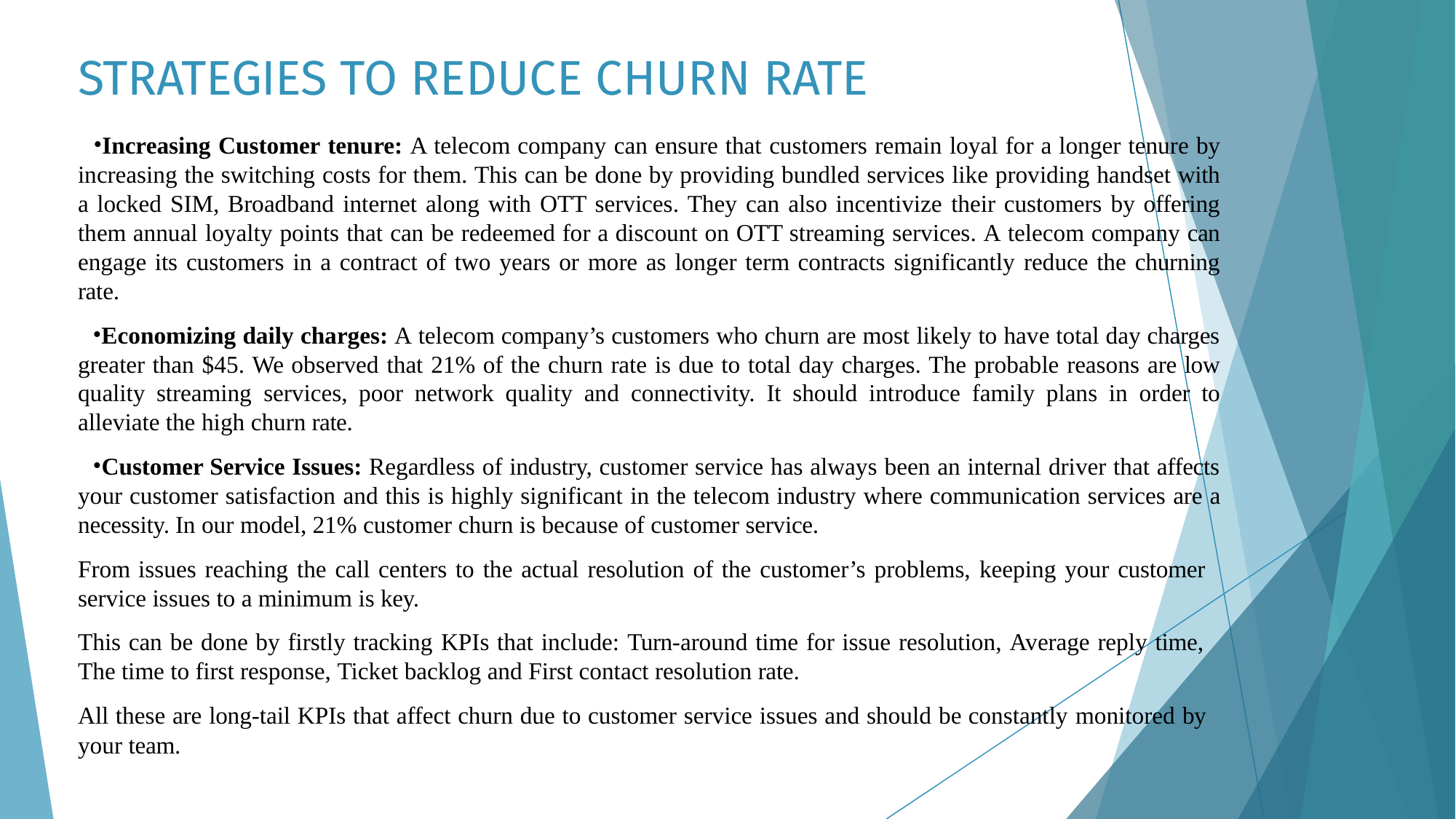

# STRATEGIES TO REDUCE CHURN RATE
Increasing Customer tenure: A telecom company can ensure that customers remain loyal for a longer tenure by increasing the switching costs for them. This can be done by providing bundled services like providing handset with a locked SIM, Broadband internet along with OTT services. They can also incentivize their customers by offering them annual loyalty points that can be redeemed for a discount on OTT streaming services. A telecom company can engage its customers in a contract of two years or more as longer term contracts significantly reduce the churning rate.
Economizing daily charges: A telecom company’s customers who churn are most likely to have total day charges greater than $45. We observed that 21% of the churn rate is due to total day charges. The probable reasons are low quality streaming services, poor network quality and connectivity. It should introduce family plans in order to alleviate the high churn rate.
Customer Service Issues: Regardless of industry, customer service has always been an internal driver that affects your customer satisfaction and this is highly significant in the telecom industry where communication services are a necessity. In our model, 21% customer churn is because of customer service.
From issues reaching the call centers to the actual resolution of the customer’s problems, keeping your customer service issues to a minimum is key.
This can be done by firstly tracking KPIs that include: Turn-around time for issue resolution, Average reply time, The time to first response, Ticket backlog and First contact resolution rate.
All these are long-tail KPIs that affect churn due to customer service issues and should be constantly monitored by
your team.